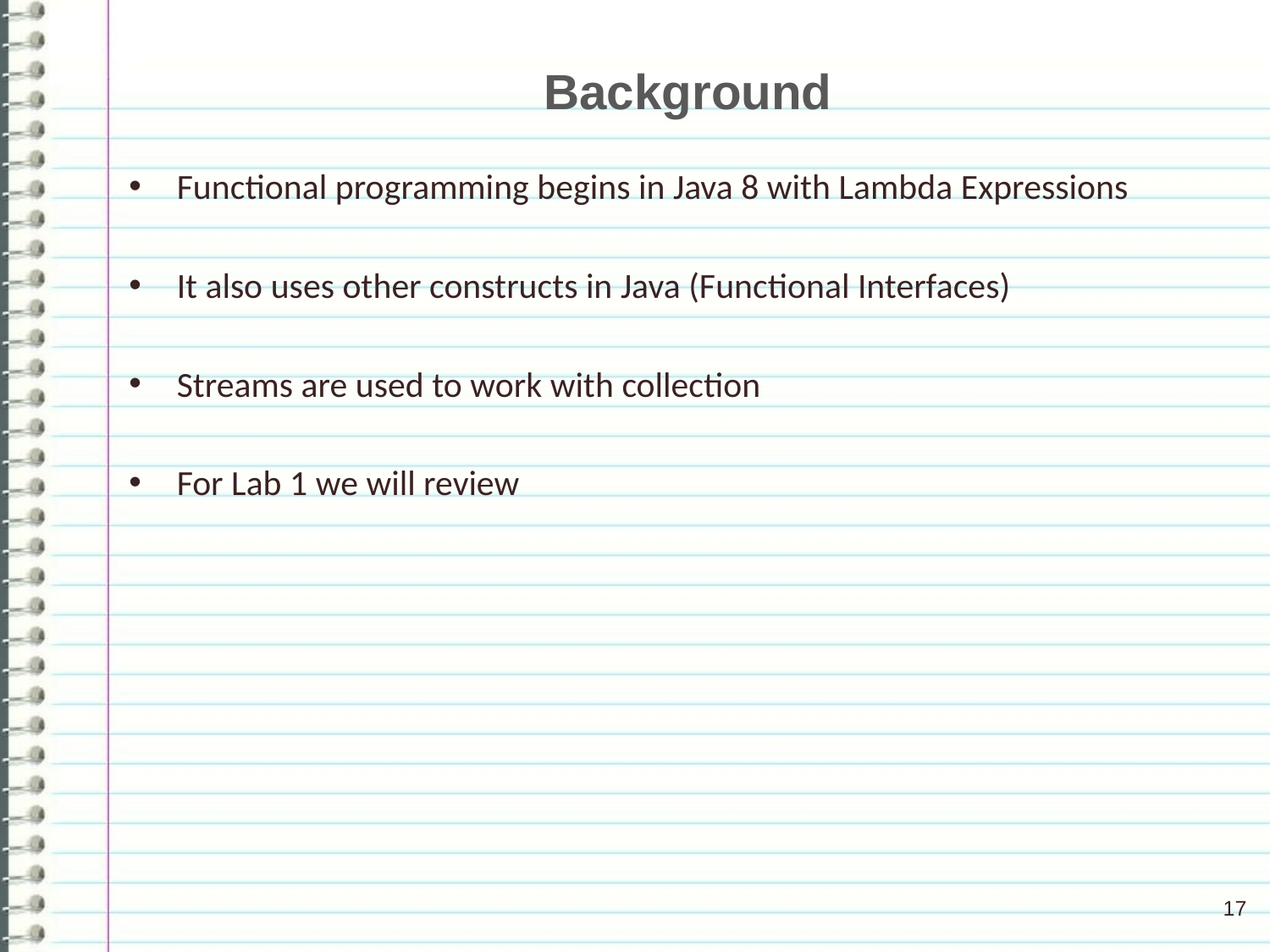

# Background
Functional programming begins in Java 8 with Lambda Expressions

It also uses other constructs in Java (Functional Interfaces)

Streams are used to work with collection

For Lab 1 we will review

17